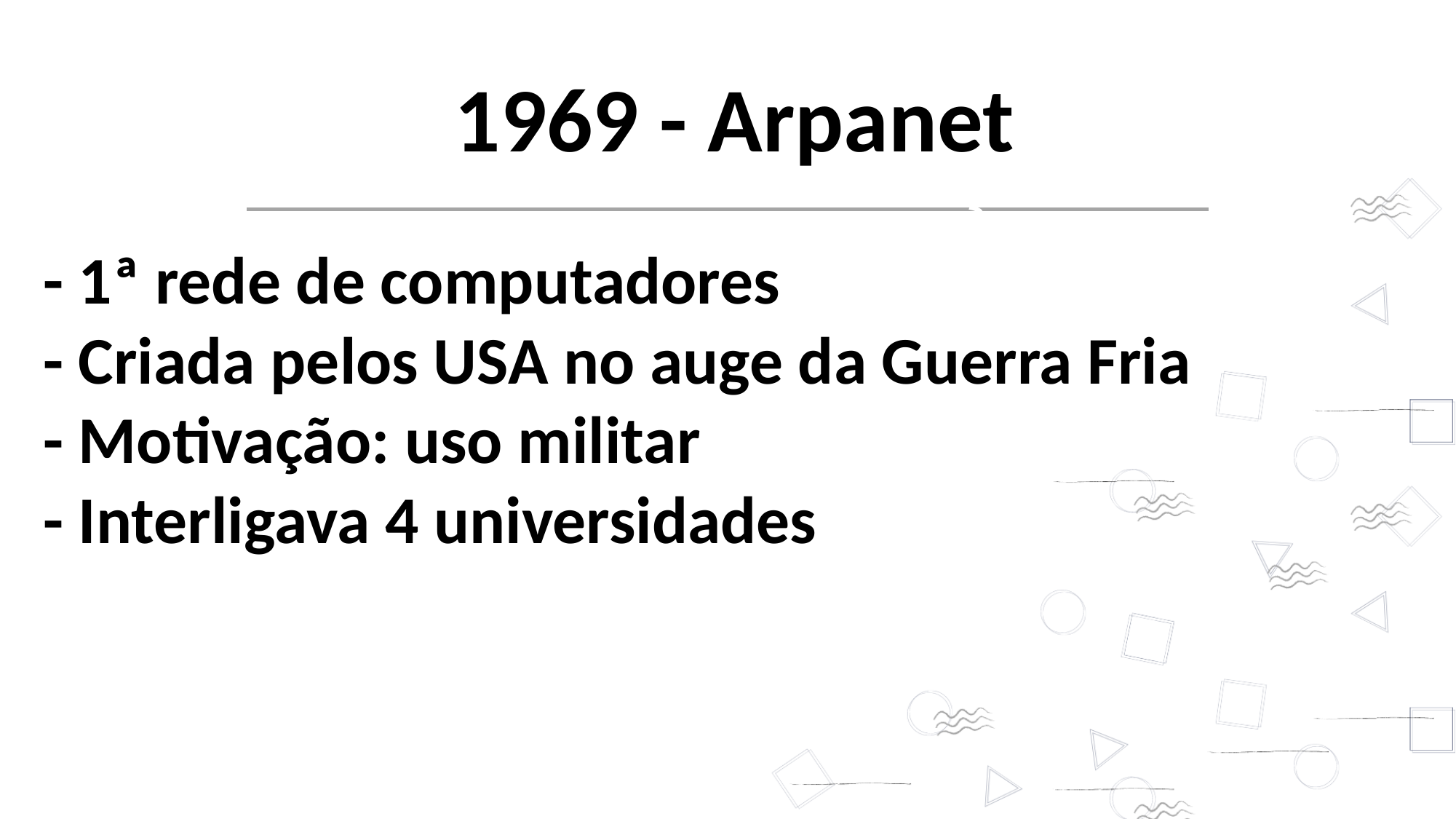

HISTÓRIA DA
COMPUTAÇÃO
1969 - Arpanet
- 1ª rede de computadores
- Criada pelos USA no auge da Guerra Fria
- Motivação: uso militar
- Interligava 4 universidades